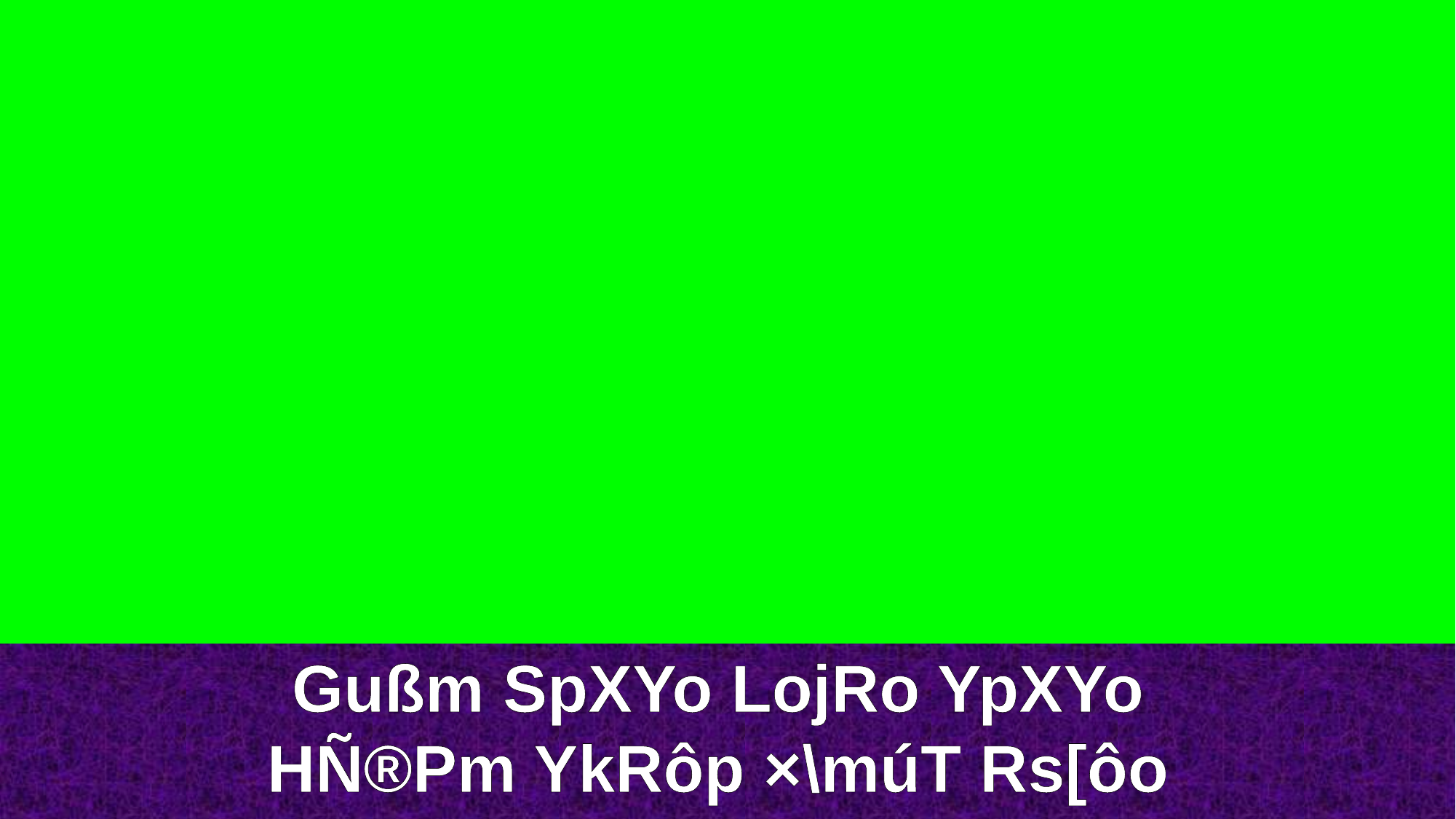

Gußm SpXYo LojRo YpXYo
HÑ®Pm YkRôp ×\múT Rs[ôo